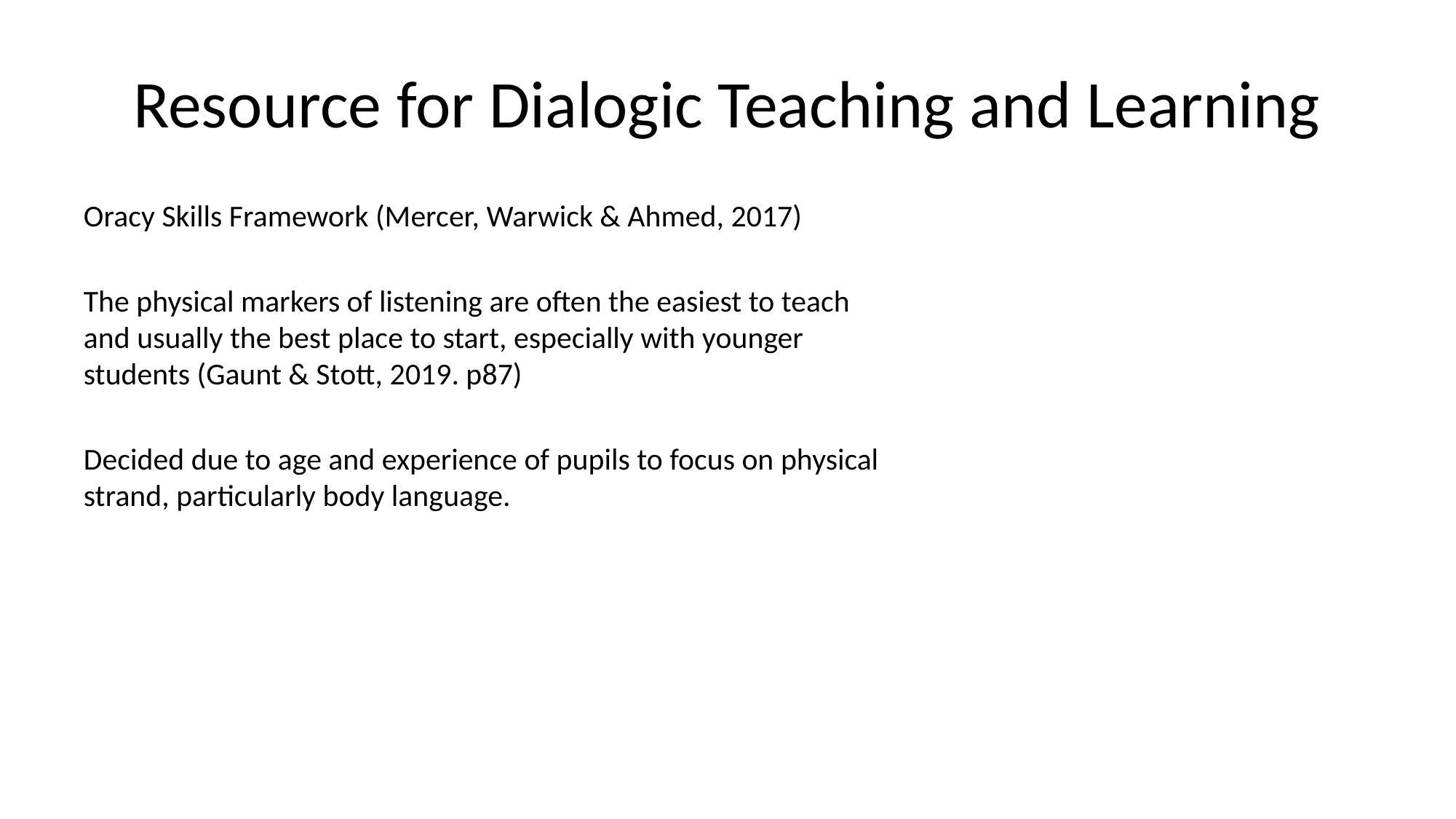

# Resource for Dialogic Teaching and Learning

Oracy Skills Framework (Mercer, Warwick & Ahmed, 2017)

The physical markers of listening are often the easiest to teach and usually the best place to start, especially with younger students (Gaunt & Stott, 2019. p87)

Decided due to age and experience of pupils to focus on physical strand, particularly body language.